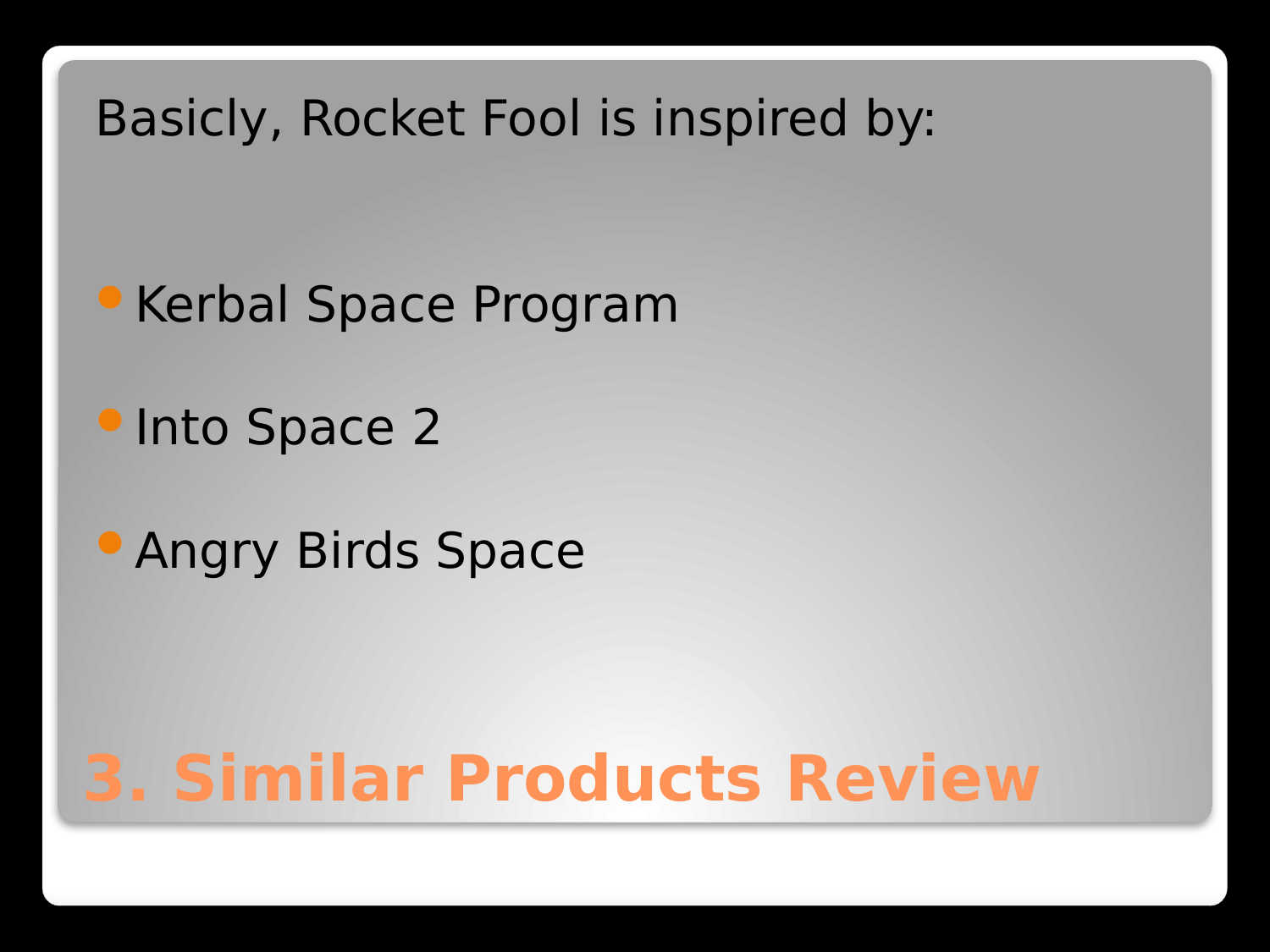

Basicly, Rocket Fool is inspired by:

Kerbal Space Program
Into Space 2
Angry Birds Space
# 3. Similar Products Review